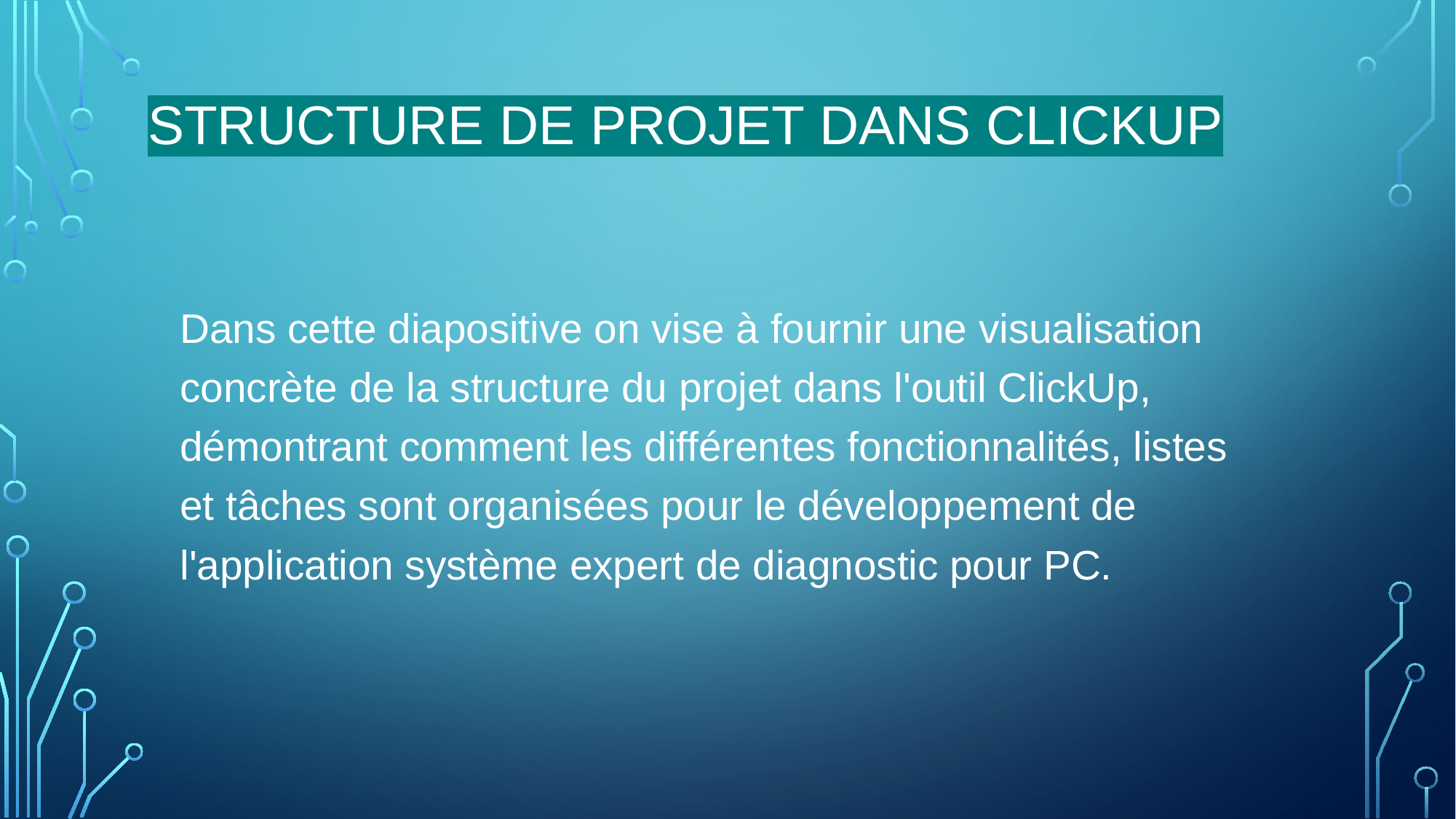

# STRUCTURE DE PROJET DANS CLICKUP

Dans cette diapositive on vise à fournir une visualisation concrète de la structure du projet dans l'outil ClickUp, démontrant comment les différentes fonctionnalités, listes et tâches sont organisées pour le développement de l'application système expert de diagnostic pour PC.